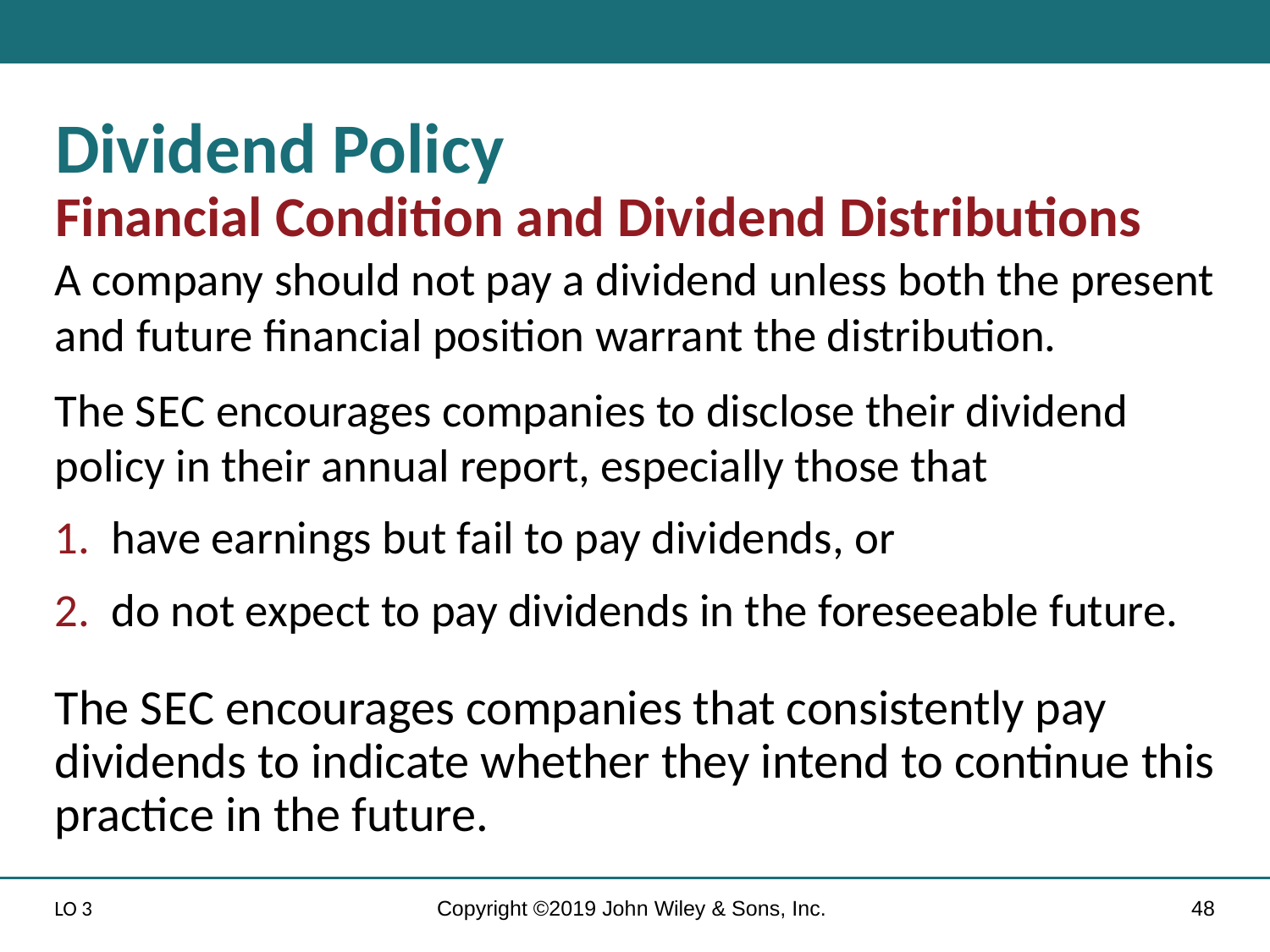

# Dividend Policy Financial Condition and Dividend Distributions
A company should not pay a dividend unless both the present and future financial position warrant the distribution.
The S  E  C encourages companies to disclose their dividend policy in their annual report, especially those that
have earnings but fail to pay dividends, or
do not expect to pay dividends in the foreseeable future.
The S E C encourages companies that consistently pay dividends to indicate whether they intend to continue this practice in the future.
Copyright ©2019 John Wiley & Sons, Inc.
48
LO 3